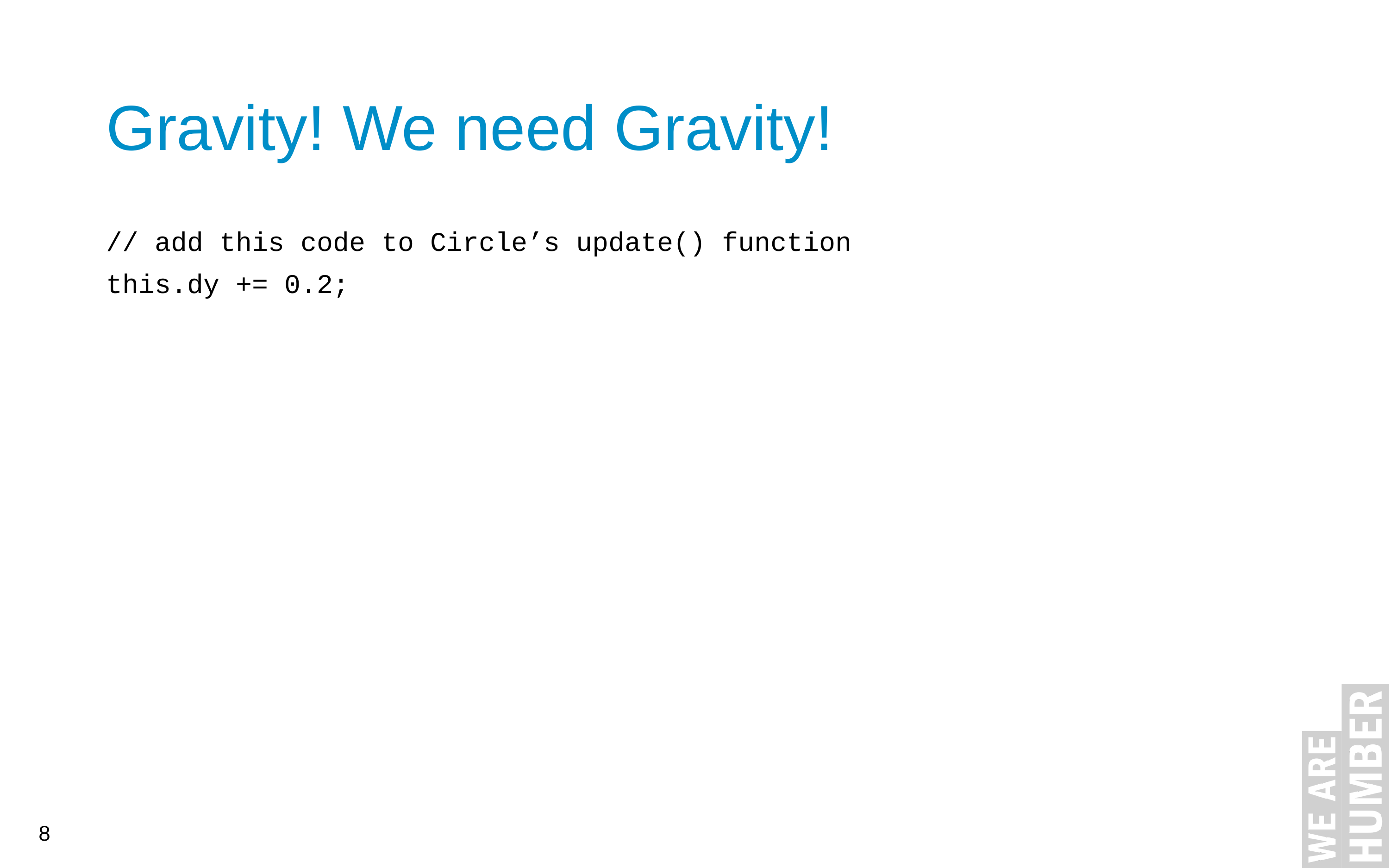

Gravity! We need Gravity!

// add this code to Circle’s update() function
this.dy += 0.2;

8